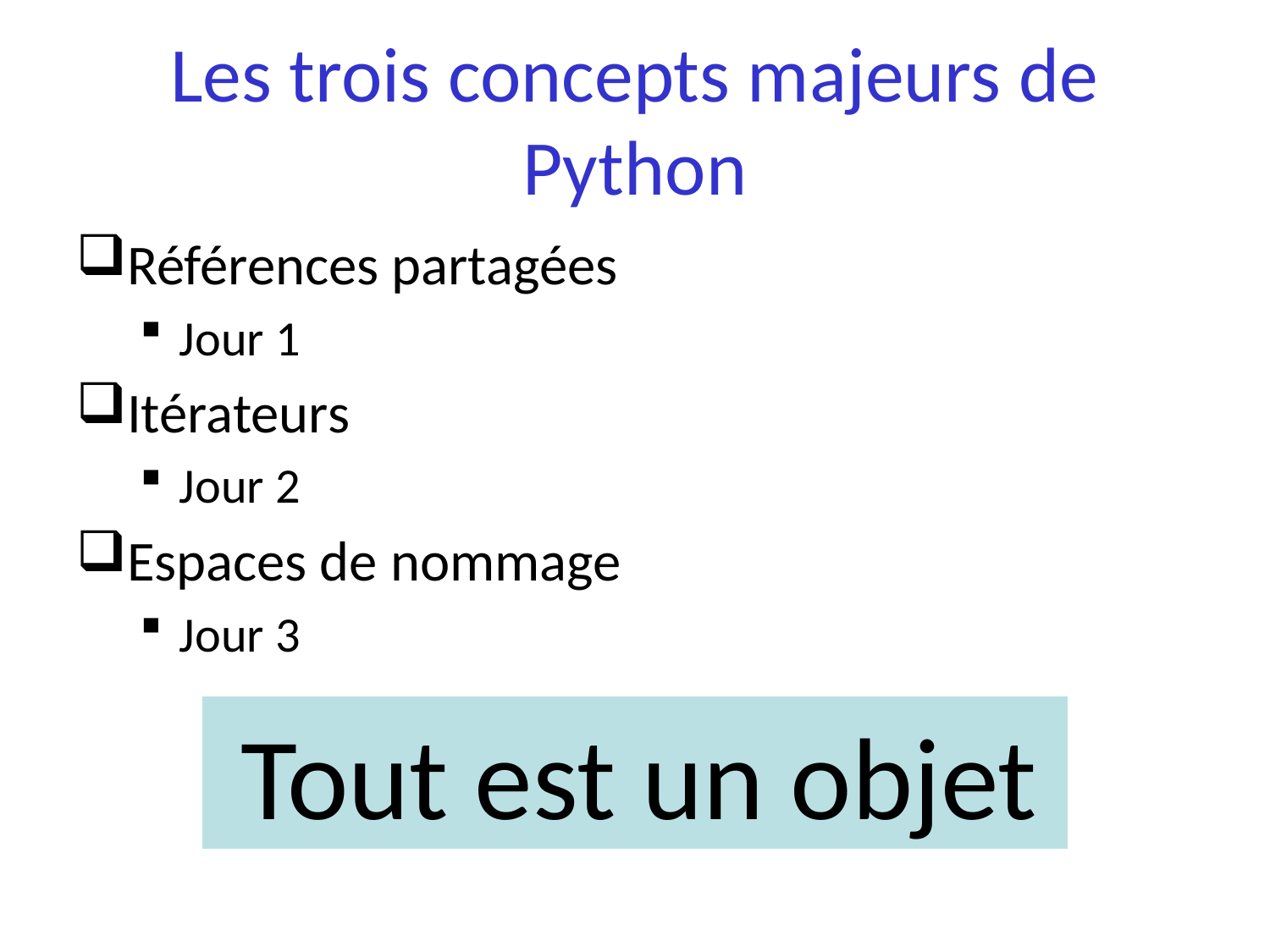

# Les trois concepts majeurs de Python
Références partagées
Jour 1
Itérateurs
Jour 2
Espaces de nommage
Jour 3
 Tout est un objet